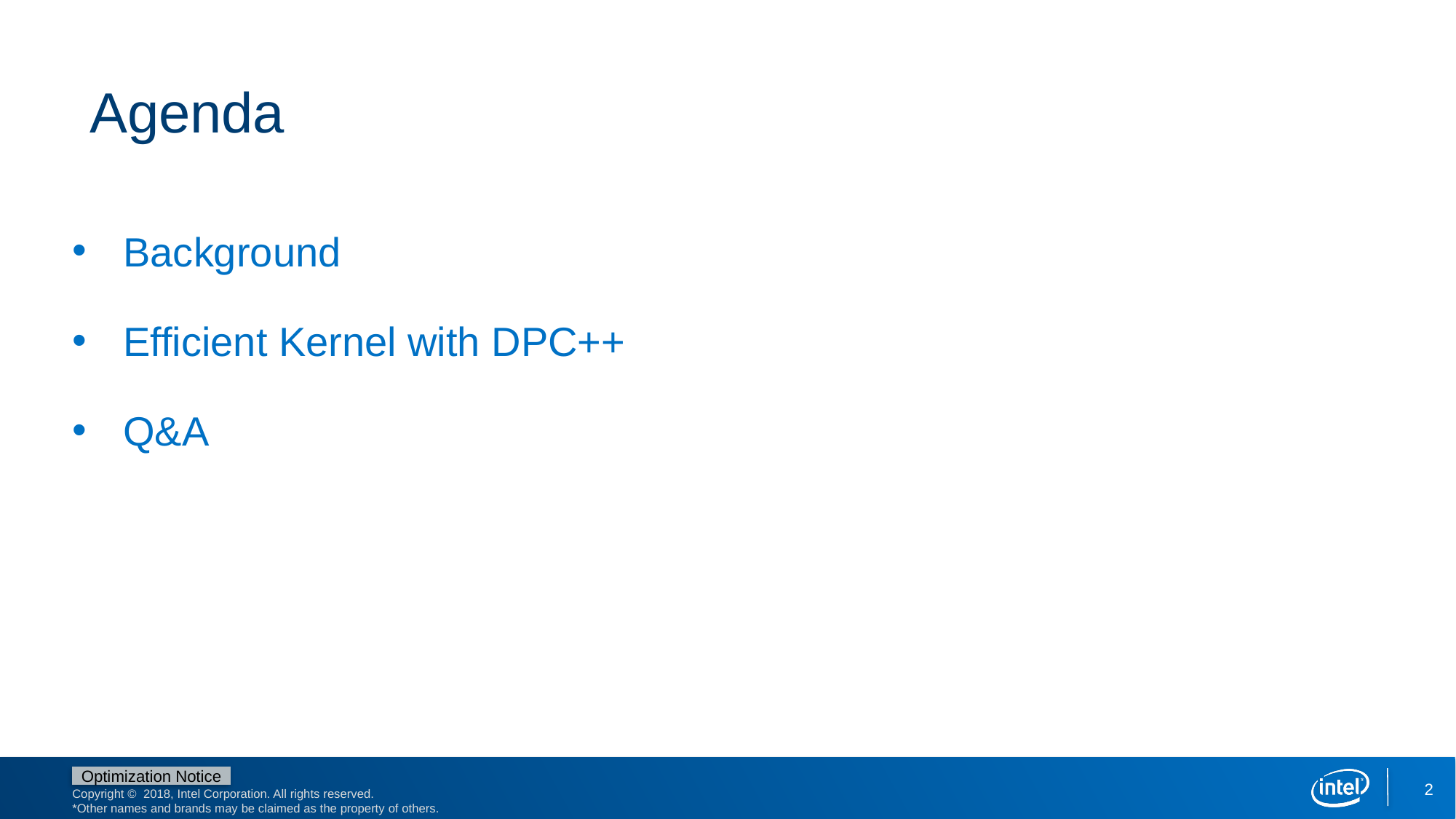

# Agenda
Background
Efficient Kernel with DPC++
Q&A

2